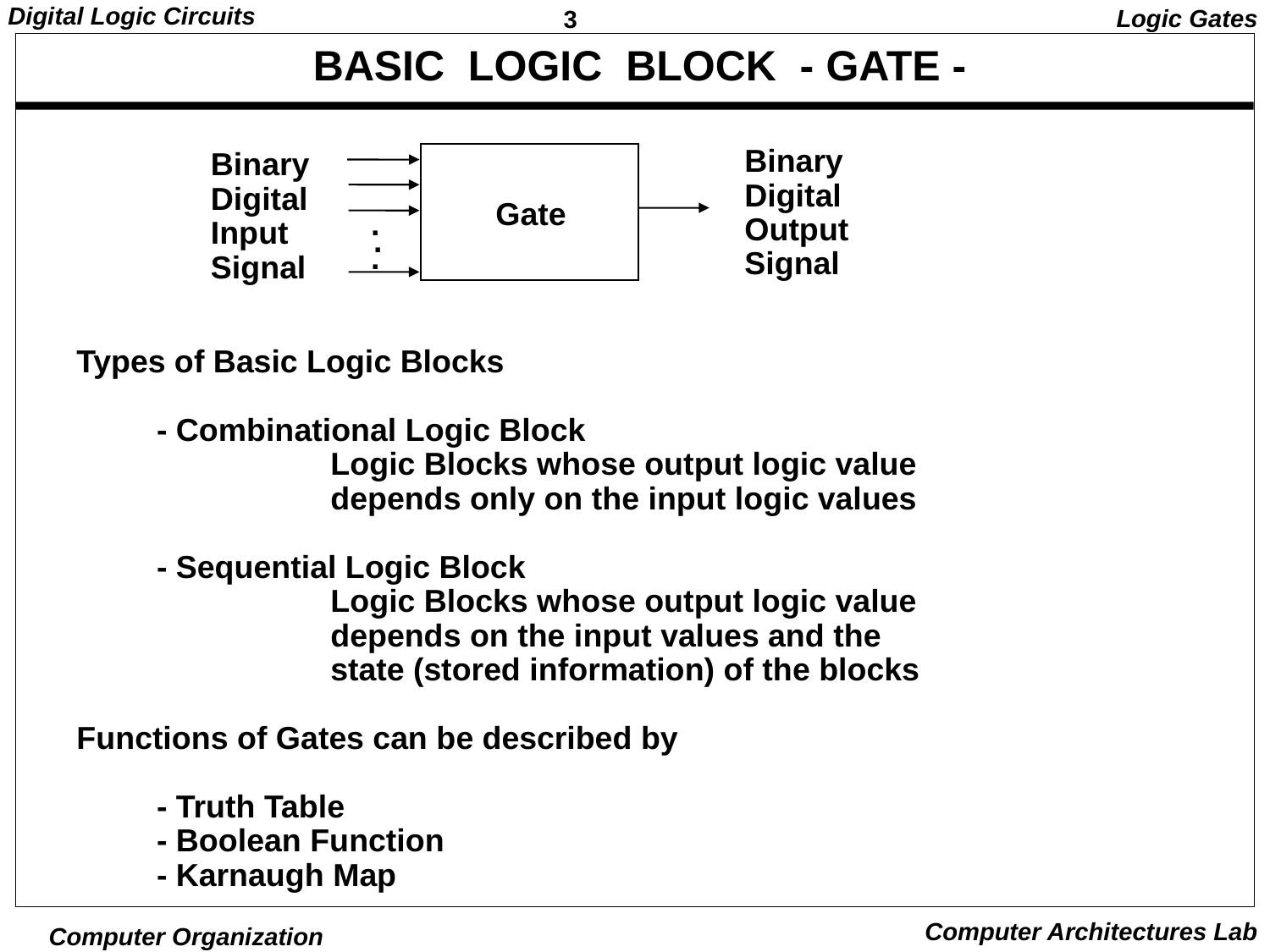

Logic Gates
# BASIC  LOGIC  BLOCK  - GATE -
Binary
Digital
Output
Signal
Binary
Digital
Input
Signal

Gate
.
.

    .

Types of Basic Logic Blocks

         - Combinational Logic Block
           		Logic Blocks whose output logic value
		depends only on the input logic values

         - Sequential Logic Block
           		Logic Blocks whose output logic value
           		depends on the input values and the
           		state (stored information) of the blocks

Functions of Gates can be described by

         - Truth Table
         - Boolean Function
         - Karnaugh Map